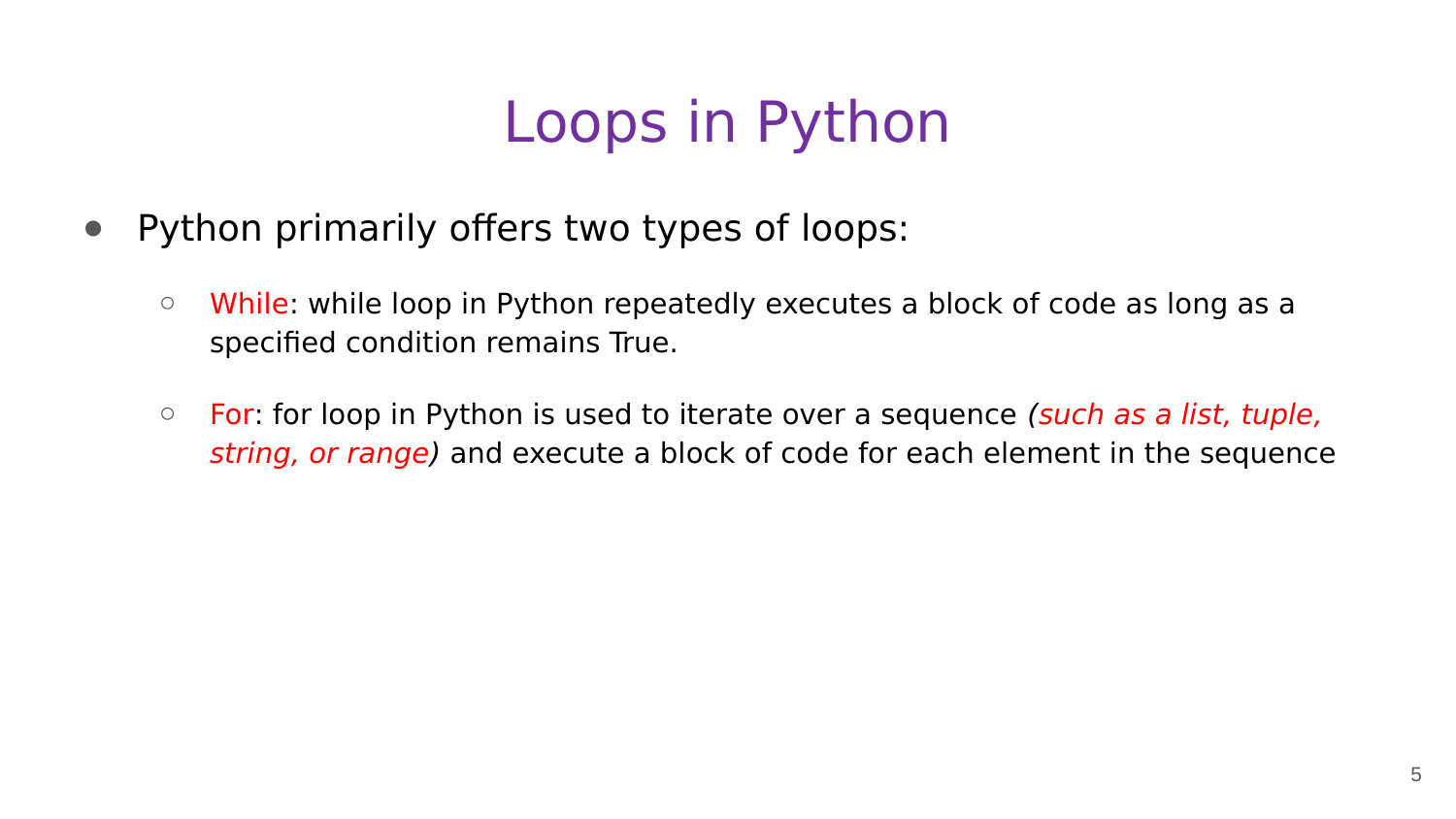

# Loops in Python
Python primarily offers two types of loops:
While: while loop in Python repeatedly executes a block of code as long as a specified condition remains True.
For: for loop in Python is used to iterate over a sequence (such as a list, tuple, string, or range) and execute a block of code for each element in the sequence

5